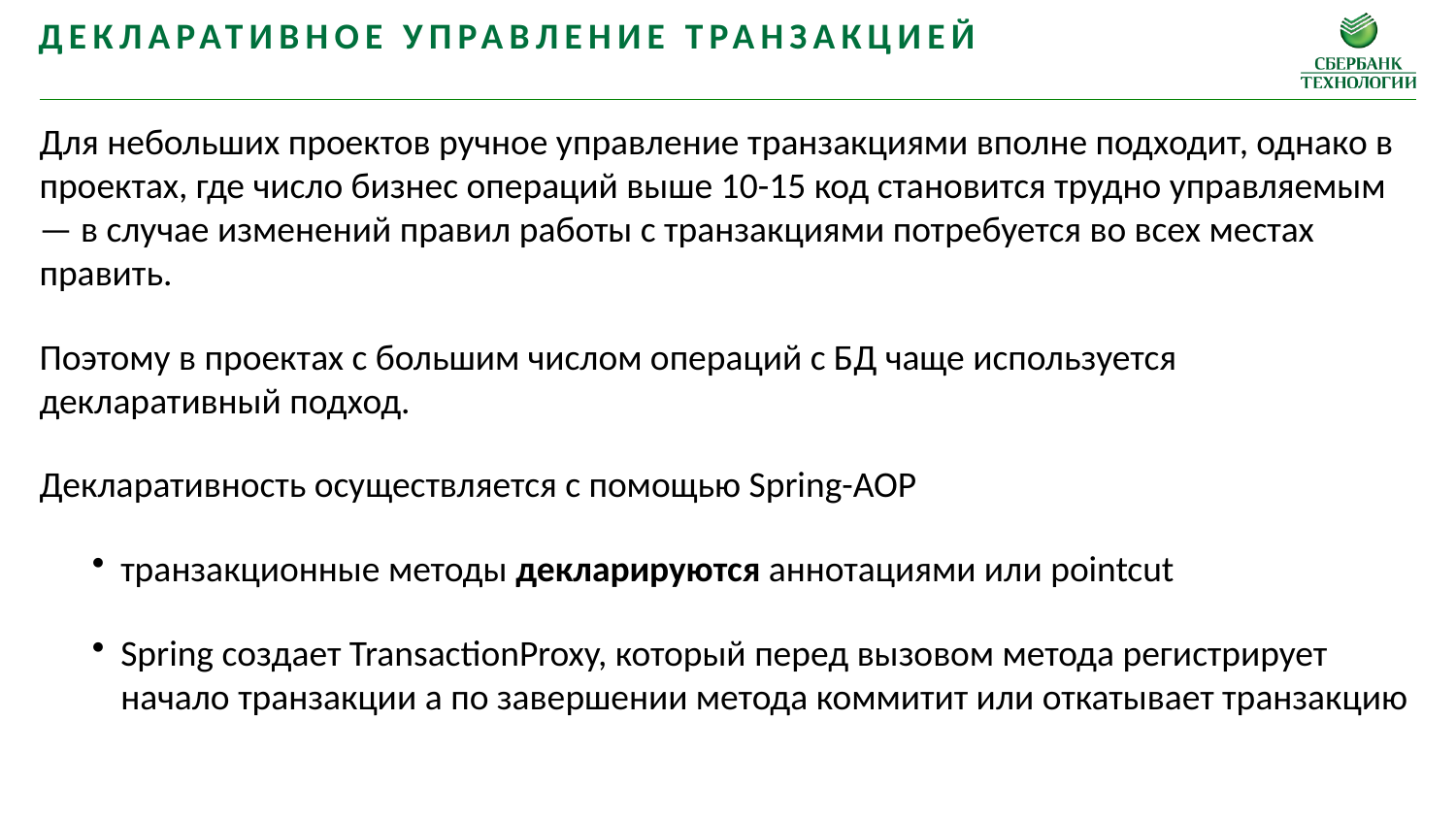

Декларативное управление транзакцией
Для небольших проектов ручное управление транзакциями вполне подходит, однако в проектах, где число бизнес операций выше 10-15 код становится трудно управляемым — в случае изменений правил работы с транзакциями потребуется во всех местах править.
Поэтому в проектах с большим числом операций с БД чаще используется декларативный подход.
Декларативность осуществляется с помощью Spring-AOP
транзакционные методы декларируются аннотациями или pointcut
Spring создает TransactionProxy, который перед вызовом метода регистрирует начало транзакции а по завершении метода коммитит или откатывает транзакцию